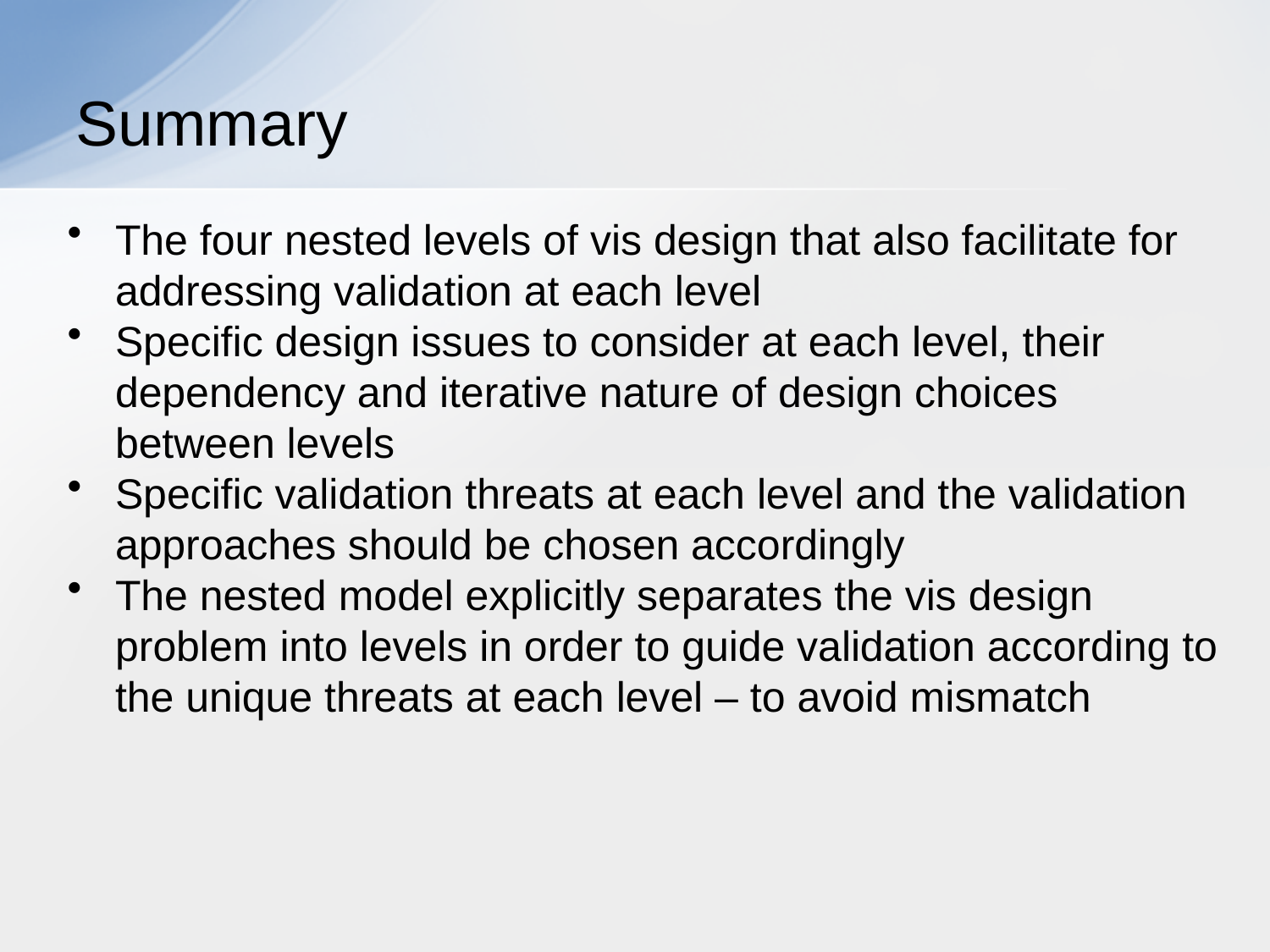

# Summary
The four nested levels of vis design that also facilitate for addressing validation at each level
Specific design issues to consider at each level, their dependency and iterative nature of design choices between levels
Specific validation threats at each level and the validation approaches should be chosen accordingly
The nested model explicitly separates the vis design problem into levels in order to guide validation according to the unique threats at each level – to avoid mismatch